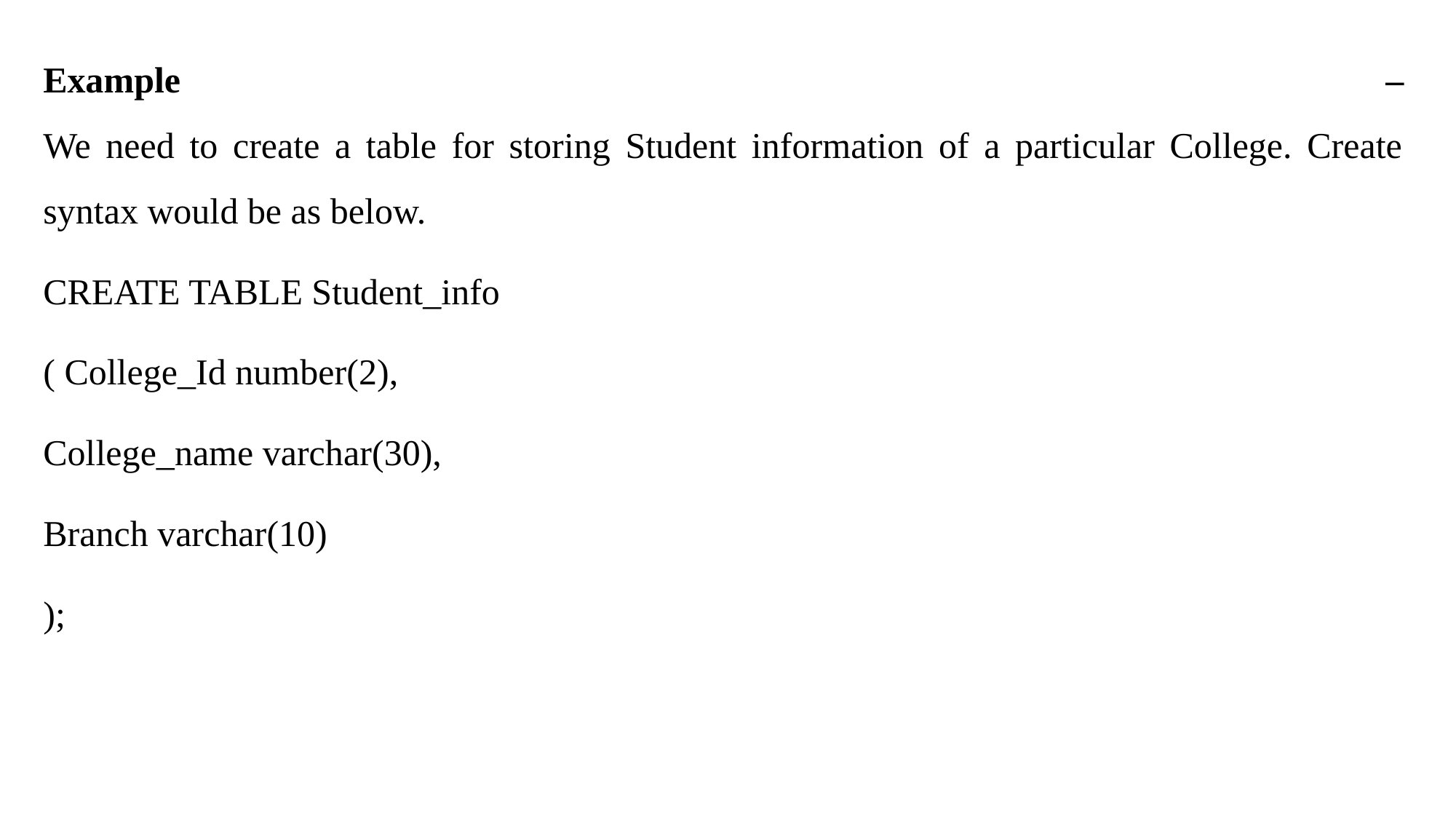

Example –
We need to create a table for storing Student information of a particular College. Create syntax would be as below.
CREATE TABLE Student_info
( College_Id number(2),
College_name varchar(30),
Branch varchar(10)
);